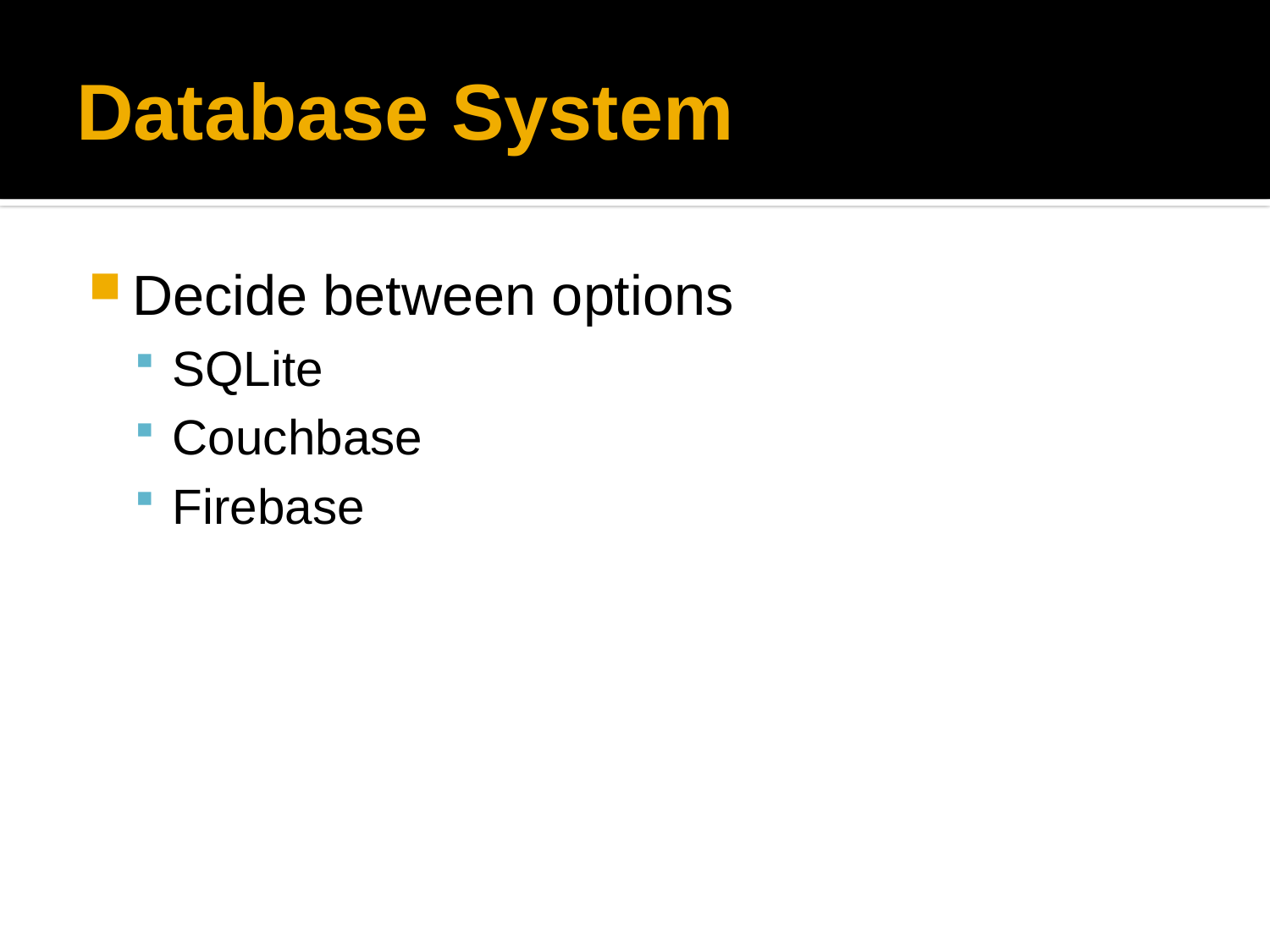

# Database System
Decide between options
SQLite
Couchbase
Firebase